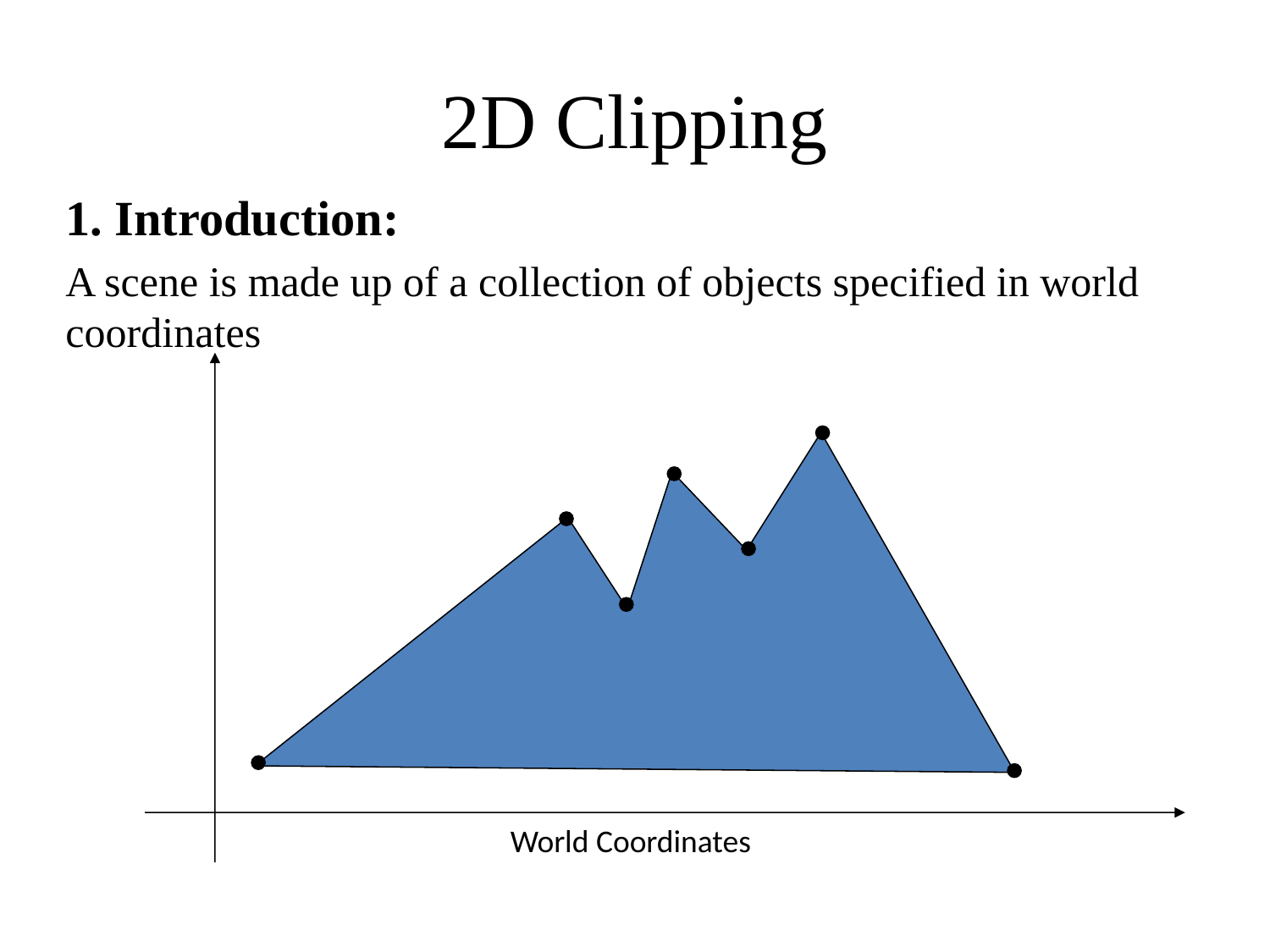

# 2D Clipping
1. Introduction:
A scene is made up of a collection of objects specified in world coordinates

World Coordinates